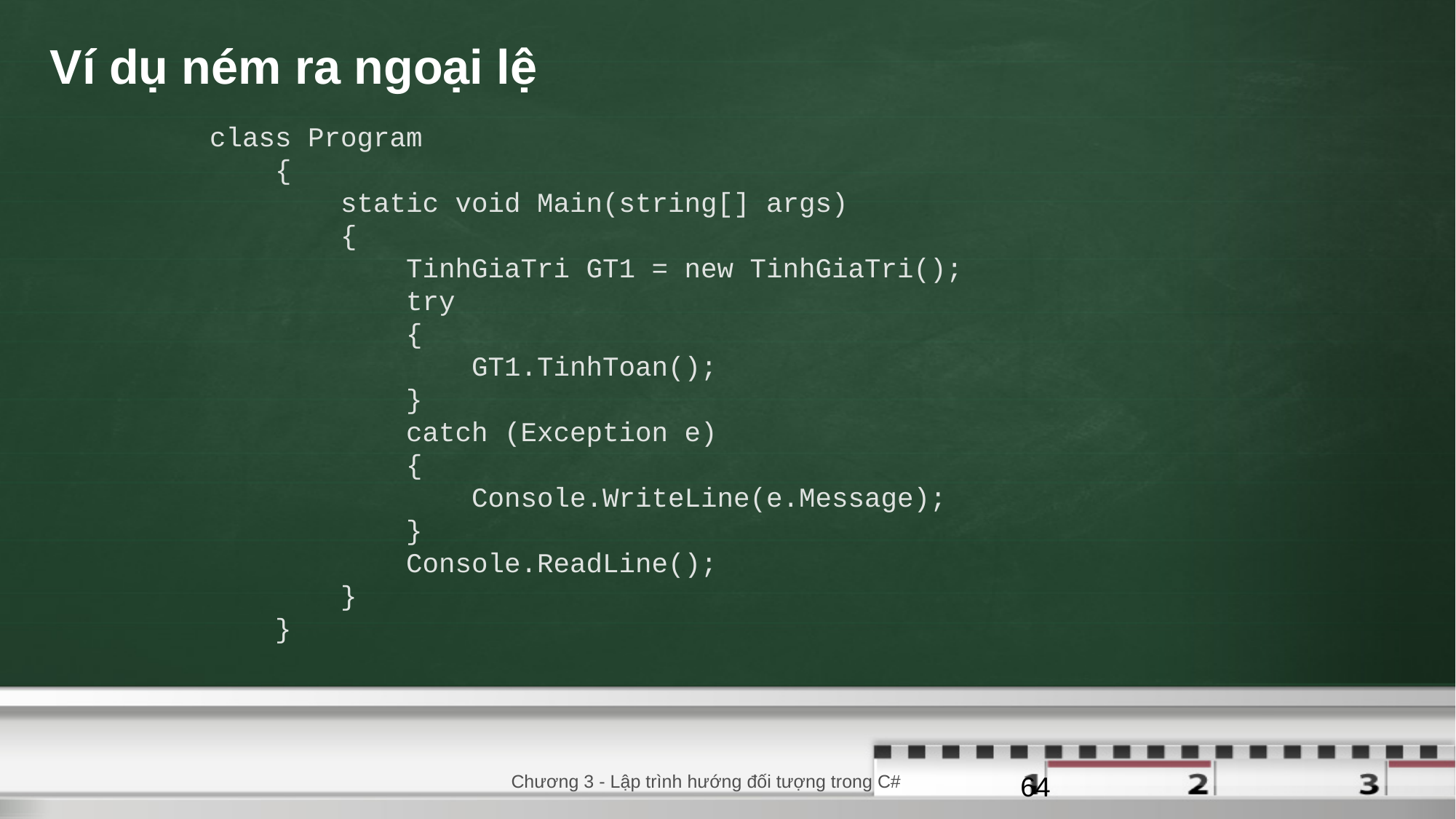

# Ví dụ ném ra ngoại lệ
class Program
    {
        static void Main(string[] args)
        {
            TinhGiaTri GT1 = new TinhGiaTri();
            try
            {
                GT1.TinhToan();
            }
            catch (Exception e)
            {
                Console.WriteLine(e.Message);
            }
            Console.ReadLine();
        }
    }

Chương 3 - Lập trình hướng đối tượng trong C#
64